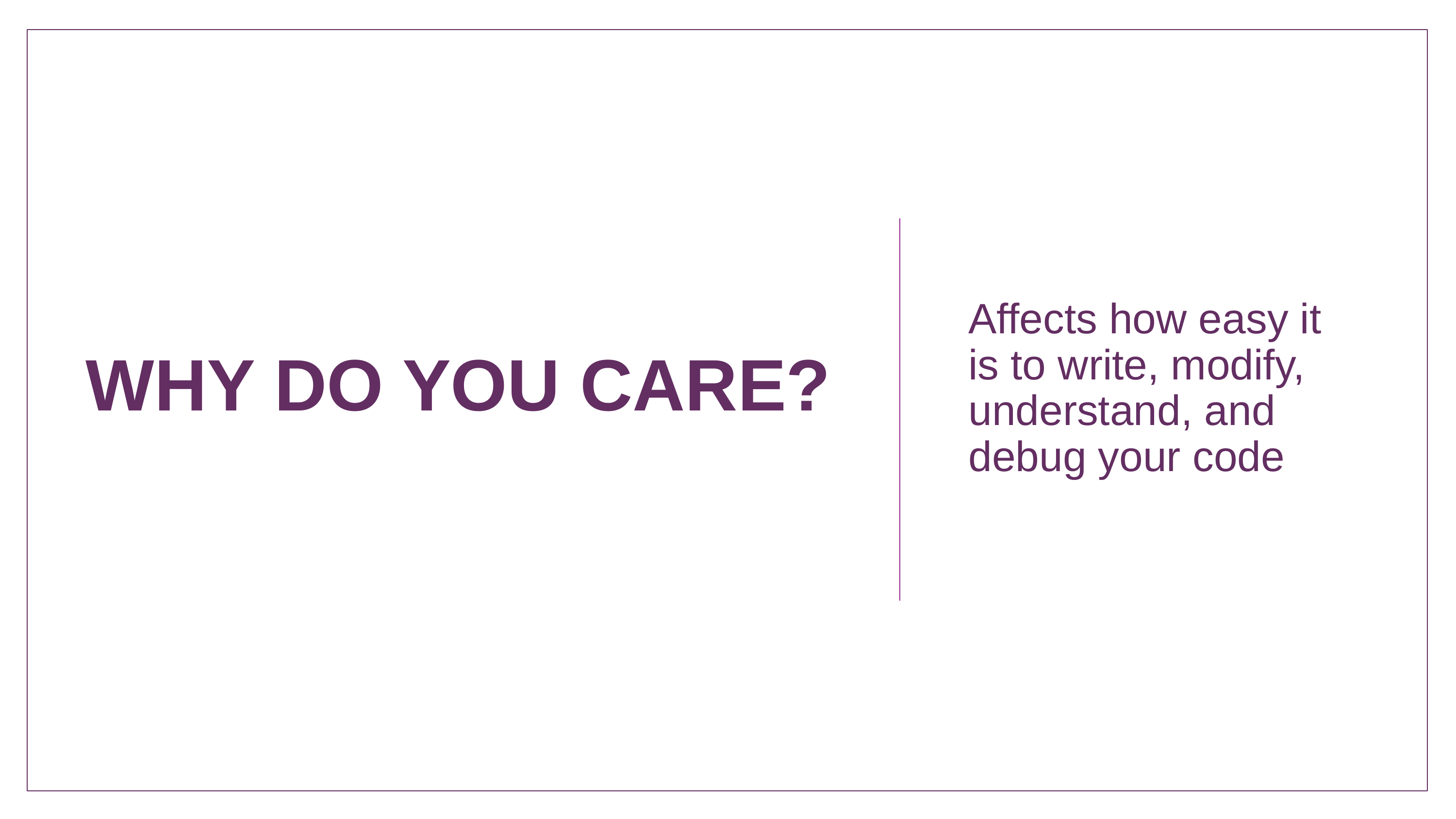

# Why do you care?
Affects how easy it is to write, modify, understand, and debug your code